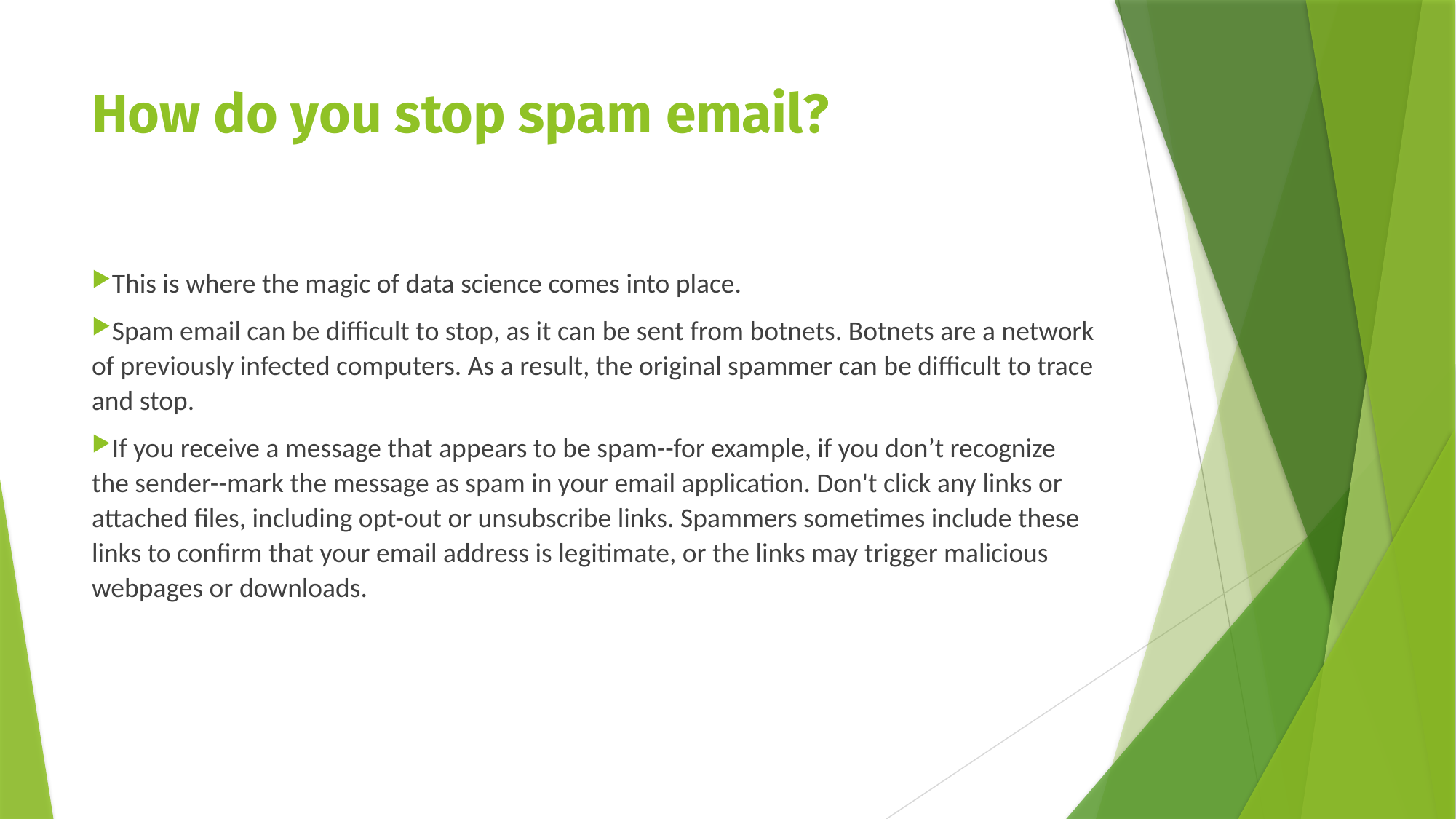

# How do you stop spam email?
This is where the magic of data science comes into place.
Spam email can be difficult to stop, as it can be sent from botnets. Botnets are a network of previously infected computers. As a result, the original spammer can be difficult to trace and stop.
If you receive a message that appears to be spam--for example, if you don’t recognize the sender--mark the message as spam in your email application. Don't click any links or attached files, including opt-out or unsubscribe links. Spammers sometimes include these links to confirm that your email address is legitimate, or the links may trigger malicious webpages or downloads.